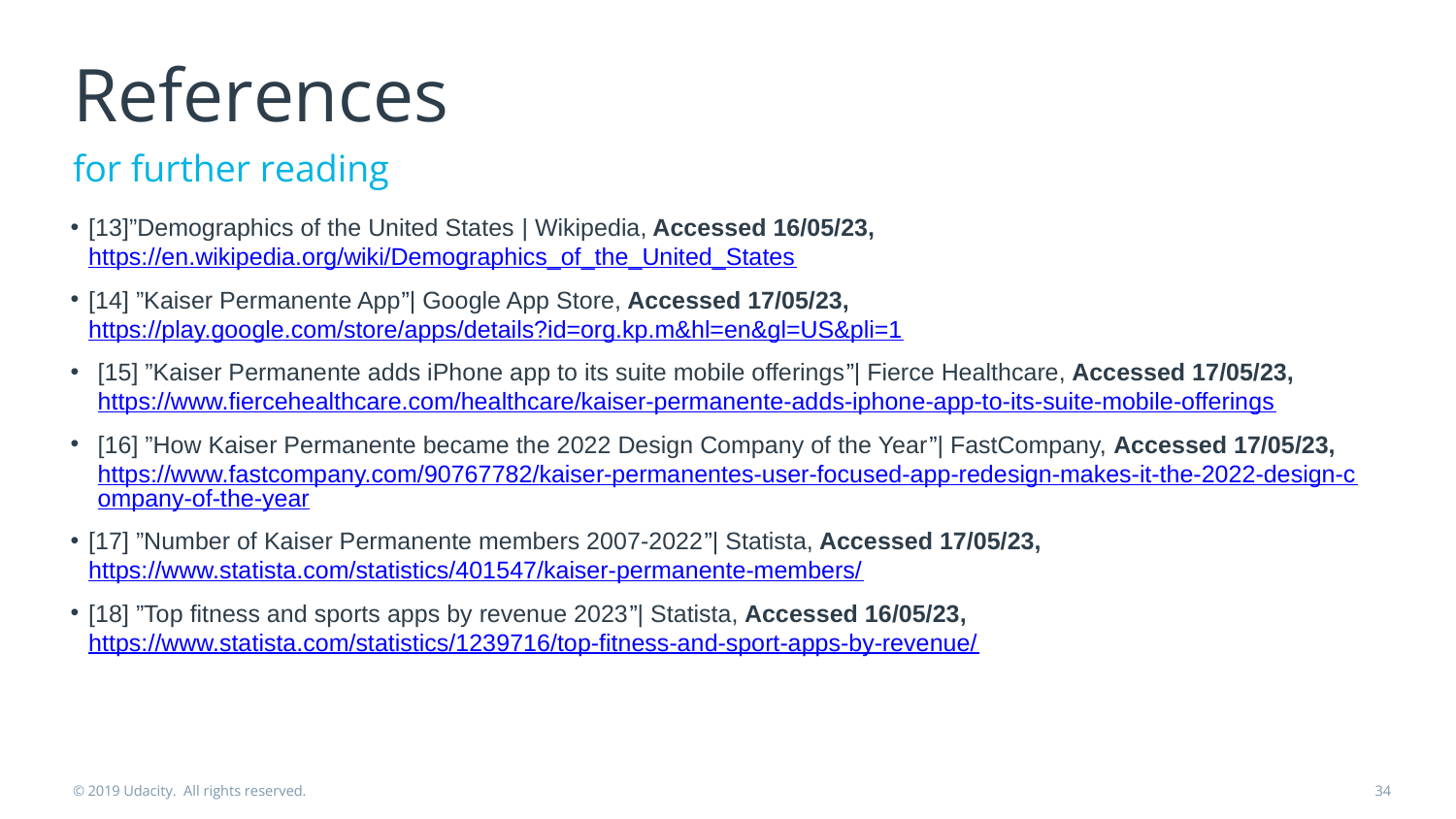

# References
for further reading

[13]”Demographics of the United States | Wikipedia, Accessed 16/05/23, https://en.wikipedia.org/wiki/Demographics_of_the_United_States
[14] ”Kaiser Permanente App”| Google App Store, Accessed 17/05/23, https://play.google.com/store/apps/details?id=org.kp.m&hl=en&gl=US&pli=1
[15] ”Kaiser Permanente adds iPhone app to its suite mobile offerings”| Fierce Healthcare, Accessed 17/05/23, https://www.fiercehealthcare.com/healthcare/kaiser-permanente-adds-iphone-app-to-its-suite-mobile-offerings
[16] ”How Kaiser Permanente became the 2022 Design Company of the Year”| FastCompany, Accessed 17/05/23, https://www.fastcompany.com/90767782/kaiser-permanentes-user-focused-app-redesign-makes-it-the-2022-design-company-of-the-year
[17] ”Number of Kaiser Permanente members 2007-2022”| Statista, Accessed 17/05/23, https://www.statista.com/statistics/401547/kaiser-permanente-members/
[18] ”Top fitness and sports apps by revenue 2023”| Statista, Accessed 16/05/23, https://www.statista.com/statistics/1239716/top-fitness-and-sport-apps-by-revenue/

© 2019 Udacity.  All rights reserved.
34